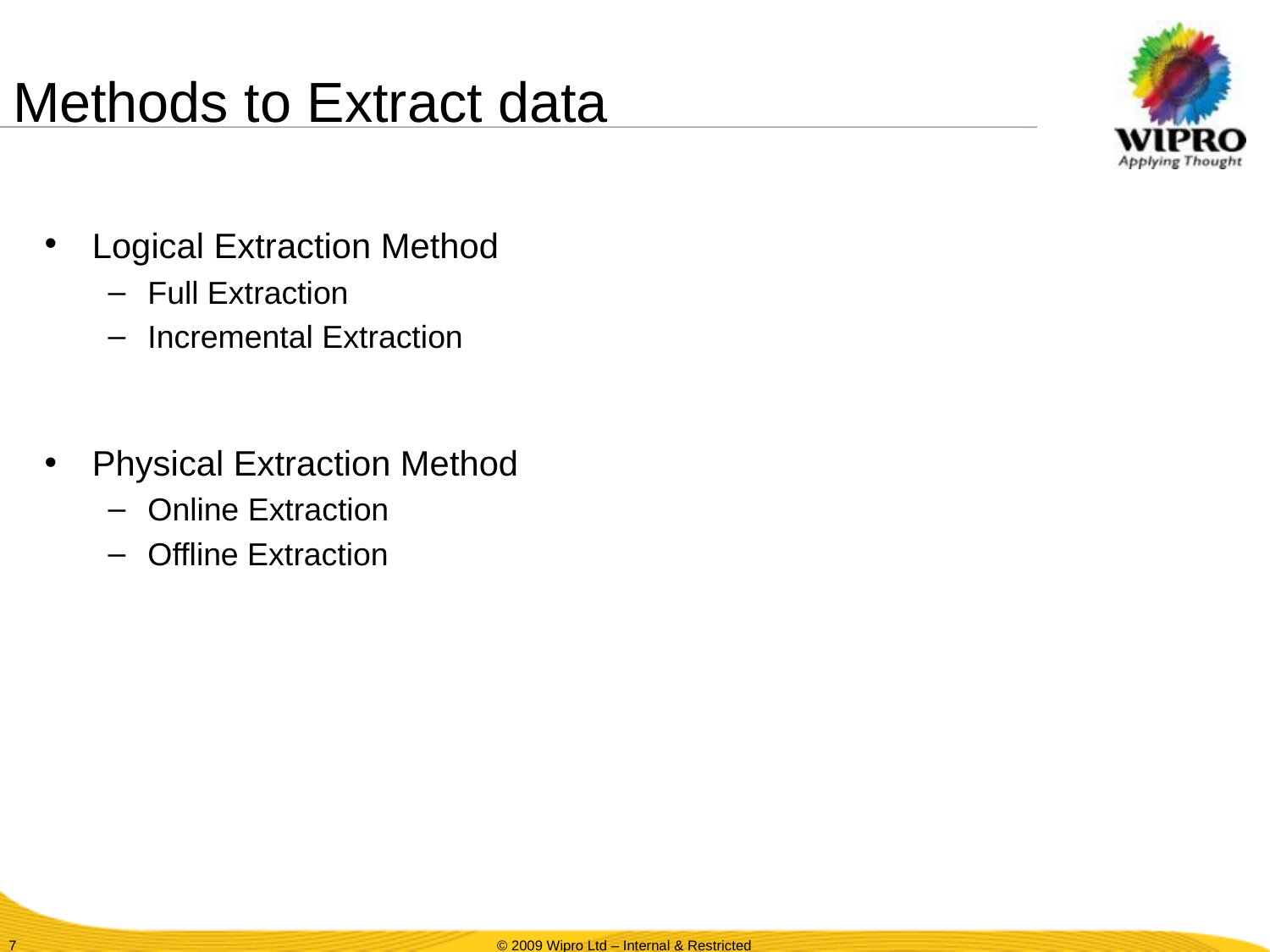

# Methods to Extract data

Logical Extraction Method
Full Extraction
Incremental Extraction

Physical Extraction Method
Online Extraction
Offline Extraction